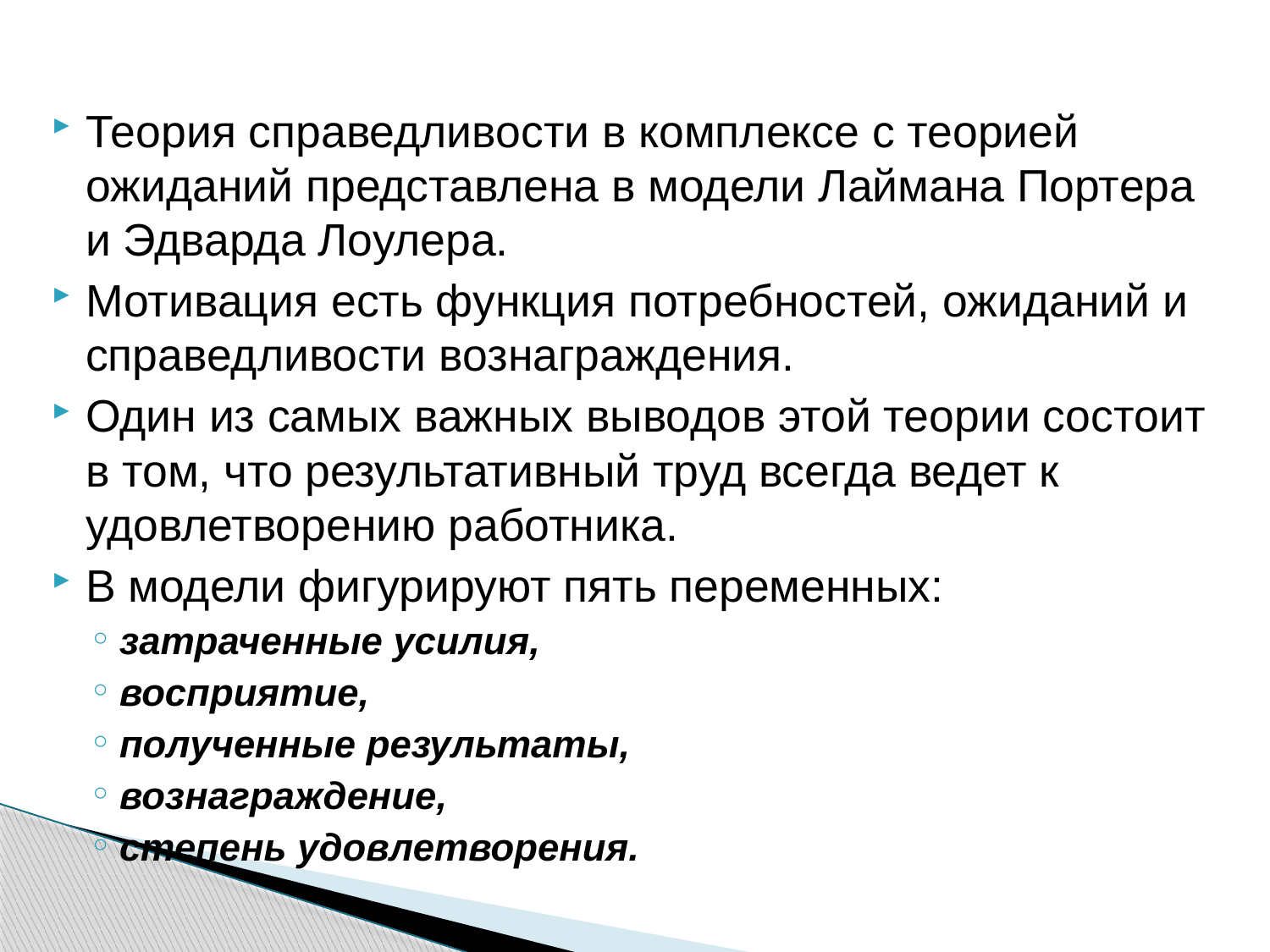

Теория справедливости в комплексе с теорией ожиданий представлена в модели Лаймана Портера и Эдварда Лоулера.
Мотивация есть функция потребностей, ожиданий и справедливости вознаграждения.
Один из самых важных выводов этой теории состоит в том, что результативный труд всегда ведет к удовлетворению работника.
В модели фигурируют пять переменных:
затраченные усилия,
восприятие,
полученные результаты,
вознаграждение,
степень удовлетворения.